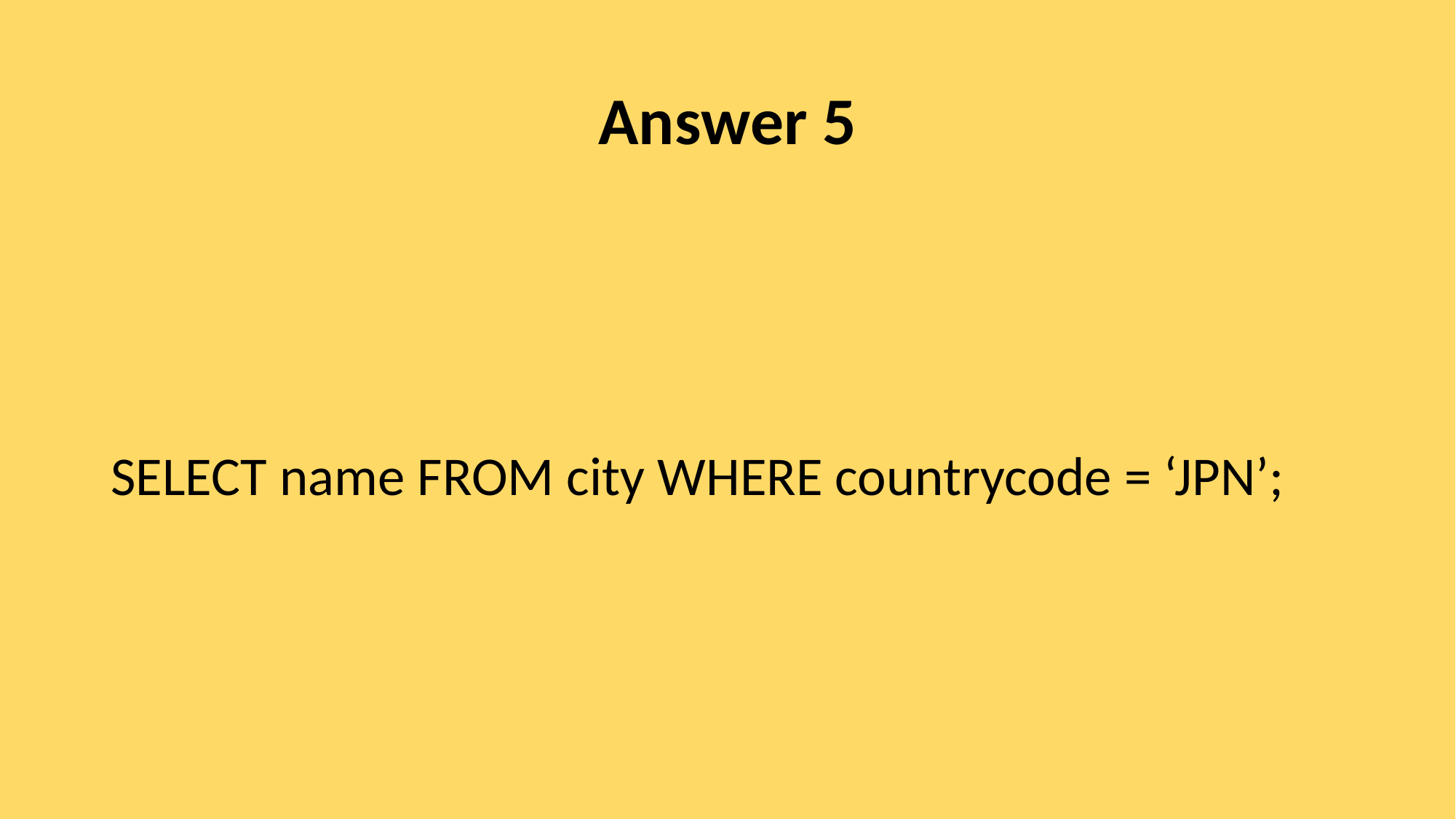

# Answer 5
SELECT name FROM city WHERE countrycode = ‘JPN’;